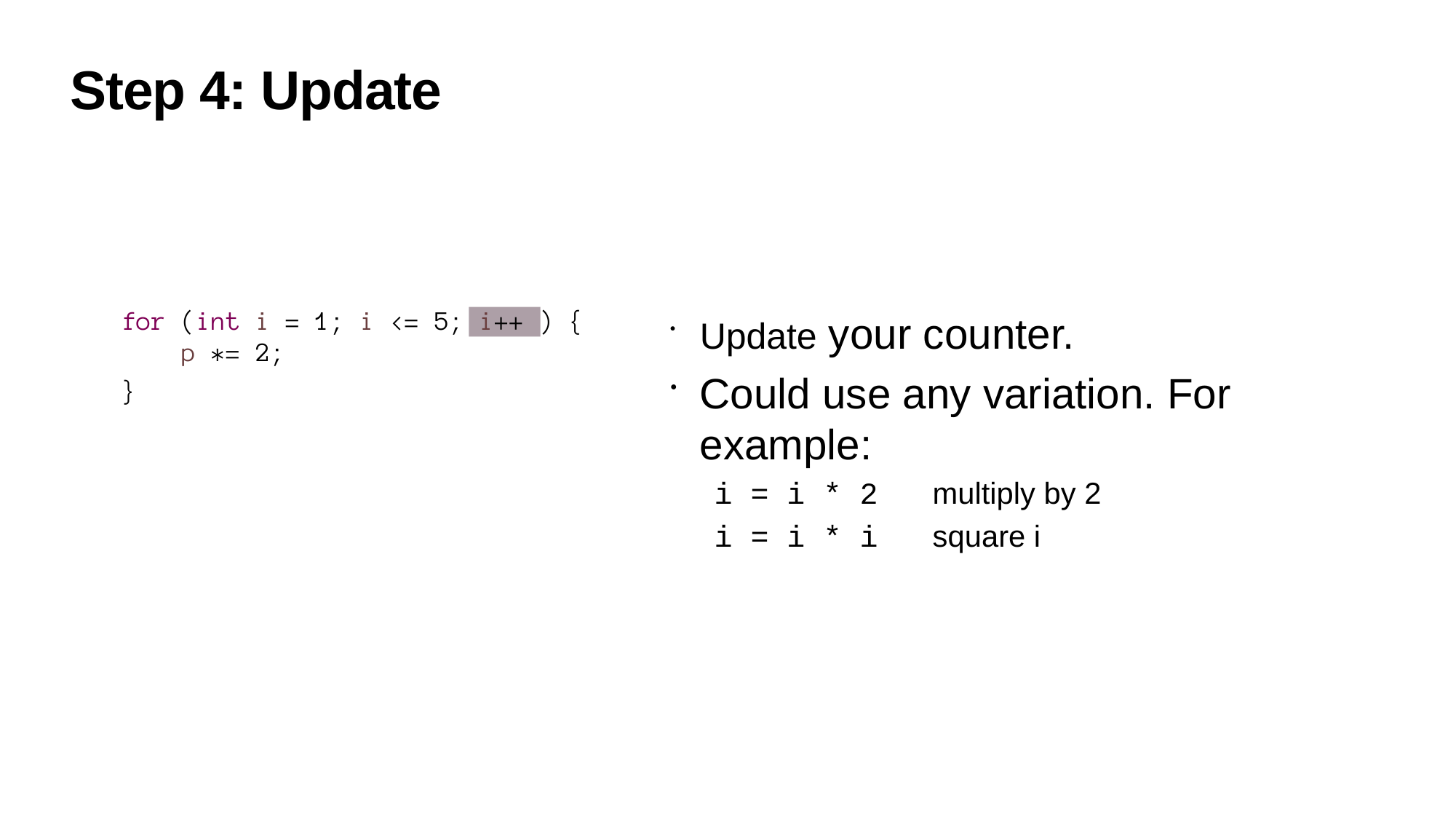

# Step 4: Update
| for (int i = 1; i <= 5; i++ ) { |
| --- |
| p \*= 2; |
| } |
Update your counter.
Could use any variation. For example:
i = i * 2	multiply by 2
i = i * i	square i